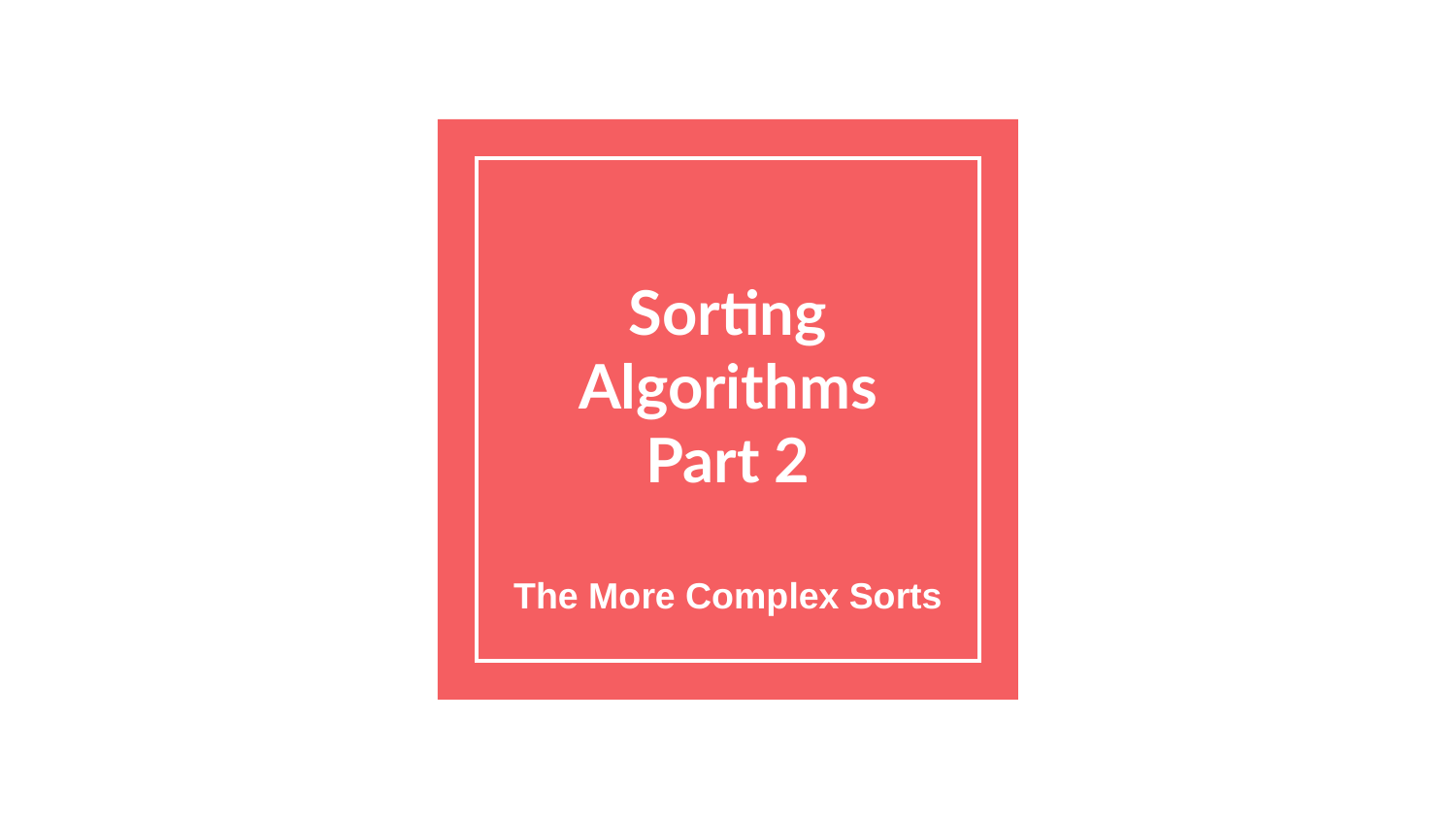

# Sorting
Algorithms
Part 2
The More Complex Sorts